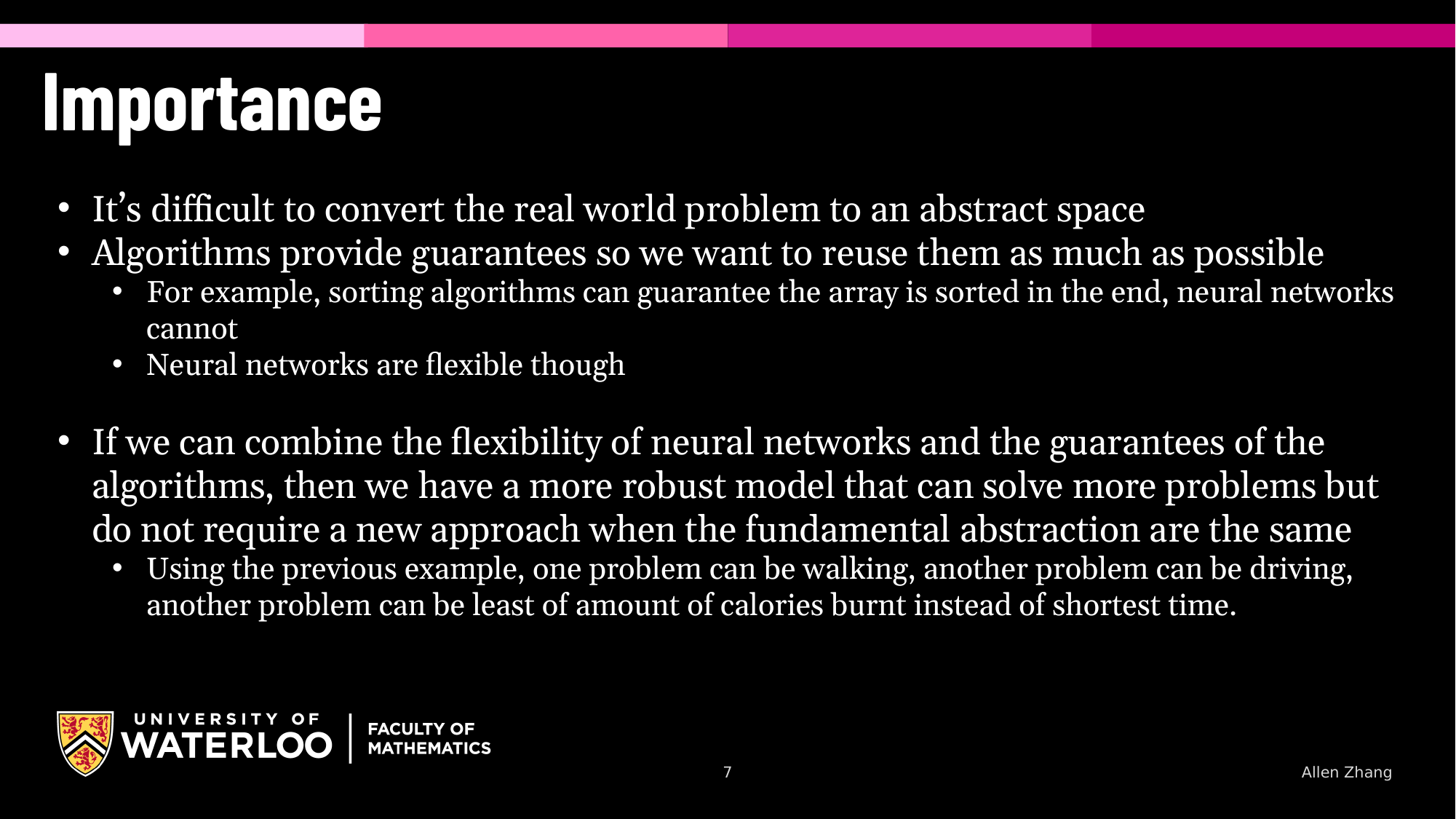

Importance
It’s difficult to convert the real world problem to an abstract space
Algorithms provide guarantees so we want to reuse them as much as possible
For example, sorting algorithms can guarantee the array is sorted in the end, neural networks cannot
Neural networks are flexible though

If we can combine the flexibility of neural networks and the guarantees of the algorithms, then we have a more robust model that can solve more problems but do not require a new approach when the fundamental abstraction are the same
Using the previous example, one problem can be walking, another problem can be driving, another problem can be least of amount of calories burnt instead of shortest time.

7
Allen Zhang